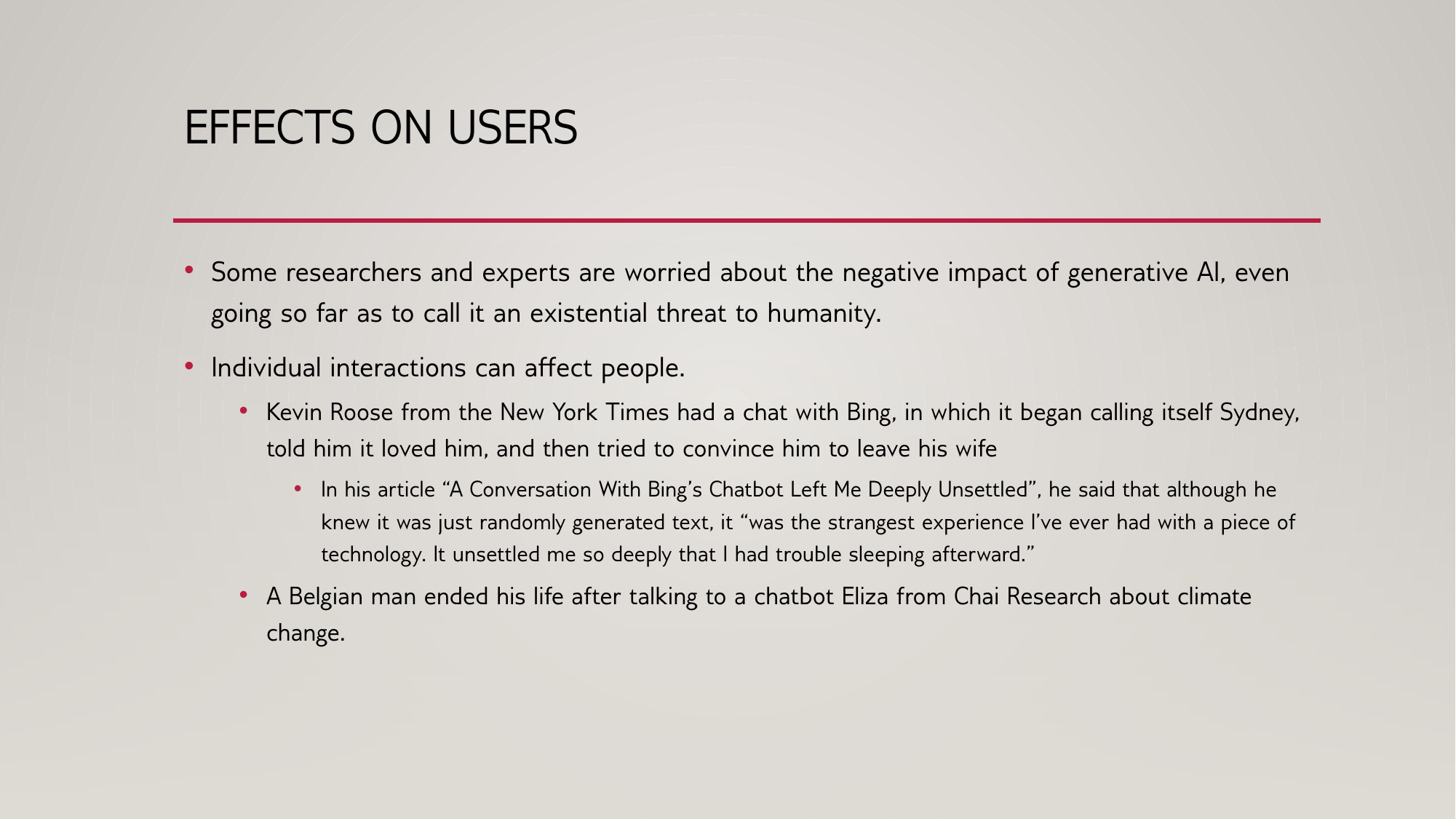

# Effects on Users
Some researchers and experts are worried about the negative impact of generative AI, even going so far as to call it an existential threat to humanity.
Individual interactions can affect people.
Kevin Roose from the New York Times had a chat with Bing, in which it began calling itself Sydney, told him it loved him, and then tried to convince him to leave his wife
In his article “A Conversation With Bing’s Chatbot Left Me Deeply Unsettled”, he said that although he knew it was just randomly generated text, it “was the strangest experience I’ve ever had with a piece of technology. It unsettled me so deeply that I had trouble sleeping afterward.”
A Belgian man ended his life after talking to a chatbot Eliza from Chai Research about climate change.